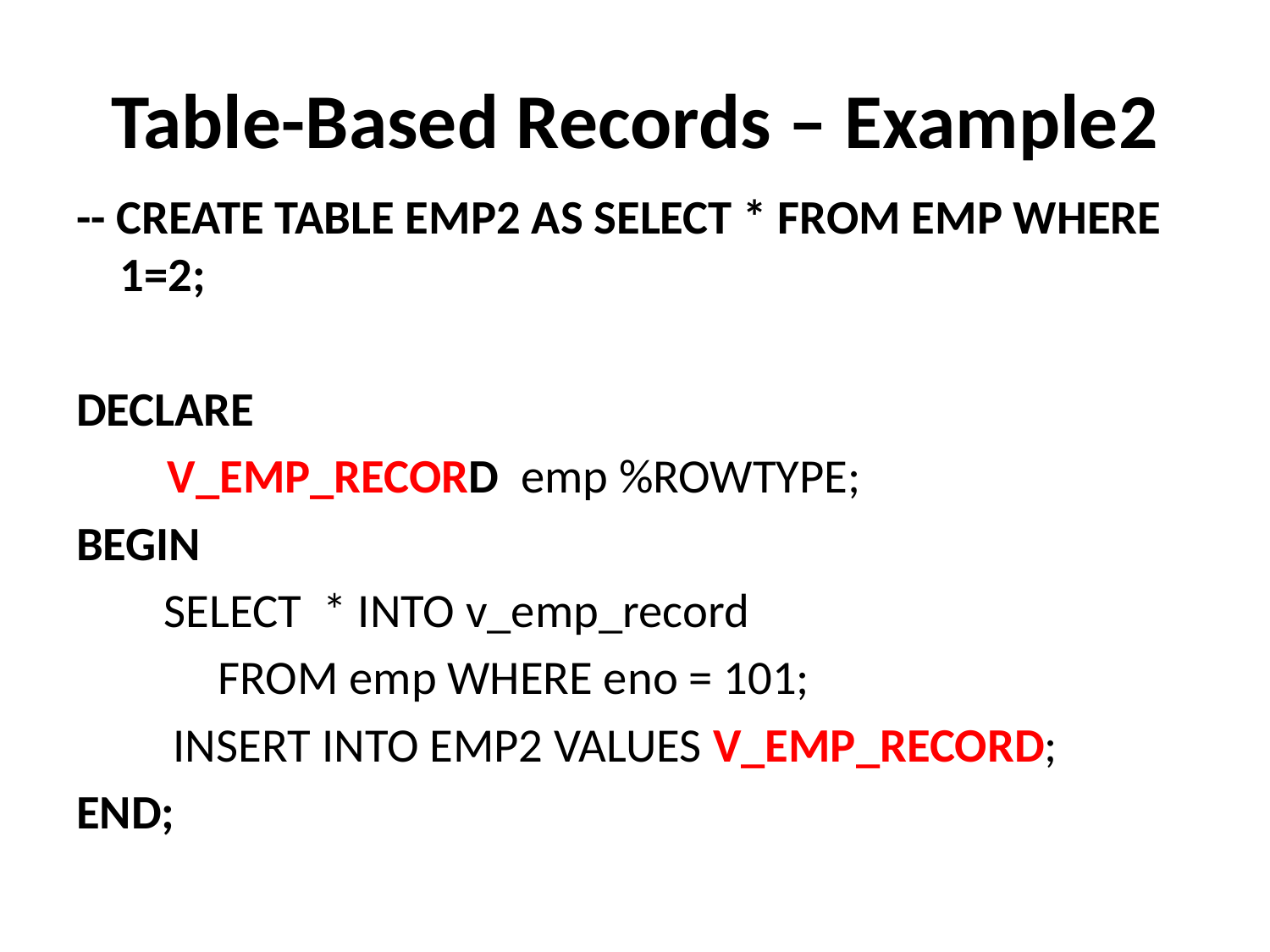

# Table-Based Records – Example2
-- CREATE TABLE EMP2 AS SELECT * FROM EMP WHERE 1=2;

DECLARE
 V_EMP_RECORD  emp %ROWTYPE;
BEGIN
SELECT  * INTO v_emp_record
     FROM emp WHERE eno = 101;
         INSERT INTO EMP2 VALUES V_EMP_RECORD;
END;